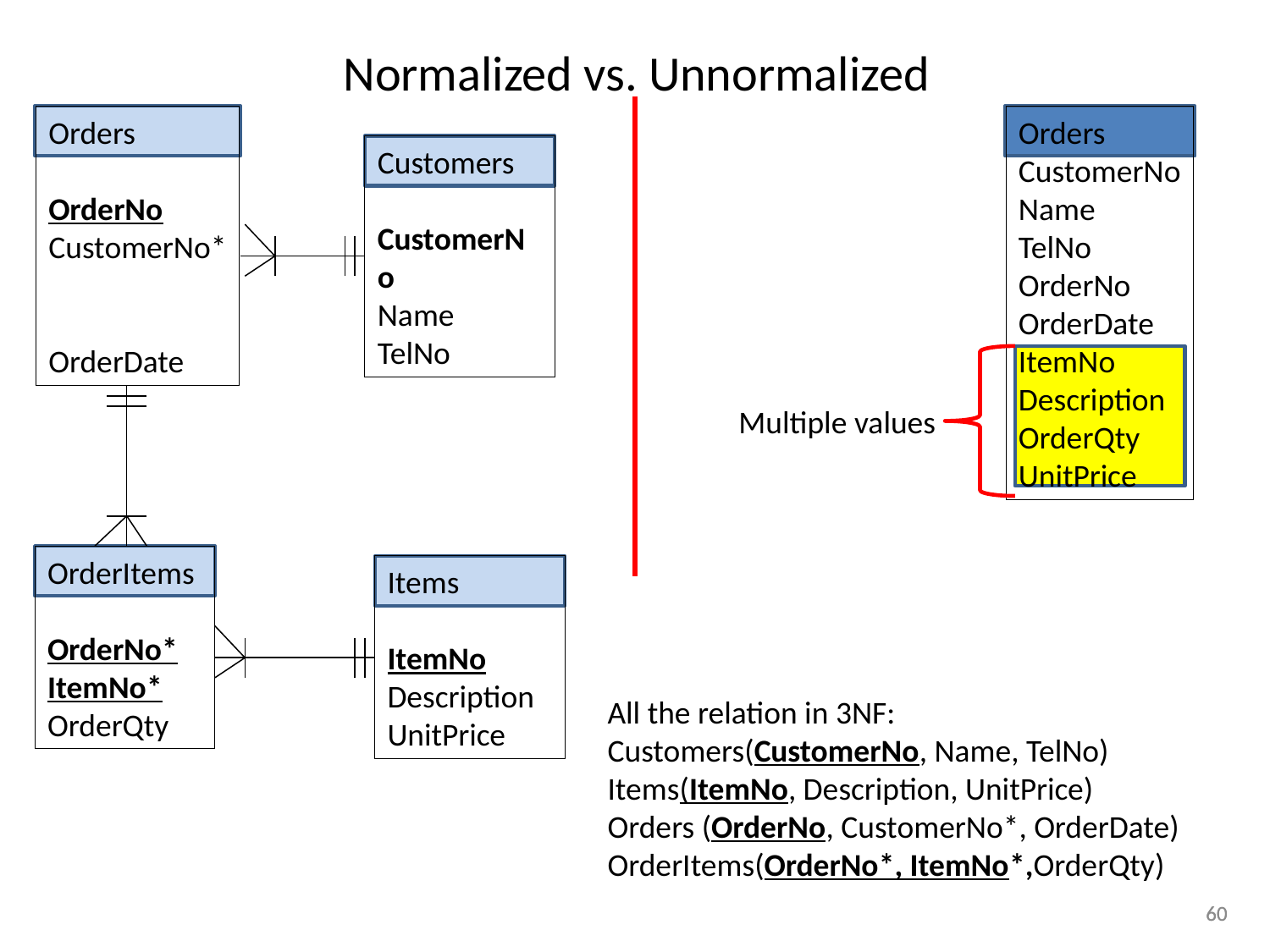

# Normalized vs. Unnormalized

Orders

OrderNo
CustomerNo*

OrderDate

Customers

CustomerNo
Name
TelNo

OrderItems

OrderNo*
ItemNo*
OrderQty

Items

ItemNo
Description
UnitPrice

Orders
CustomerNo
Name
TelNo
OrderNo
OrderDate
ItemNo
Description
OrderQty
UnitPrice

Multiple values
All the relation in 3NF:
Customers(CustomerNo, Name, TelNo)
Items(ItemNo, Description, UnitPrice)
Orders (OrderNo, CustomerNo*, OrderDate)
OrderItems(OrderNo*, ItemNo*,OrderQty)
60
60